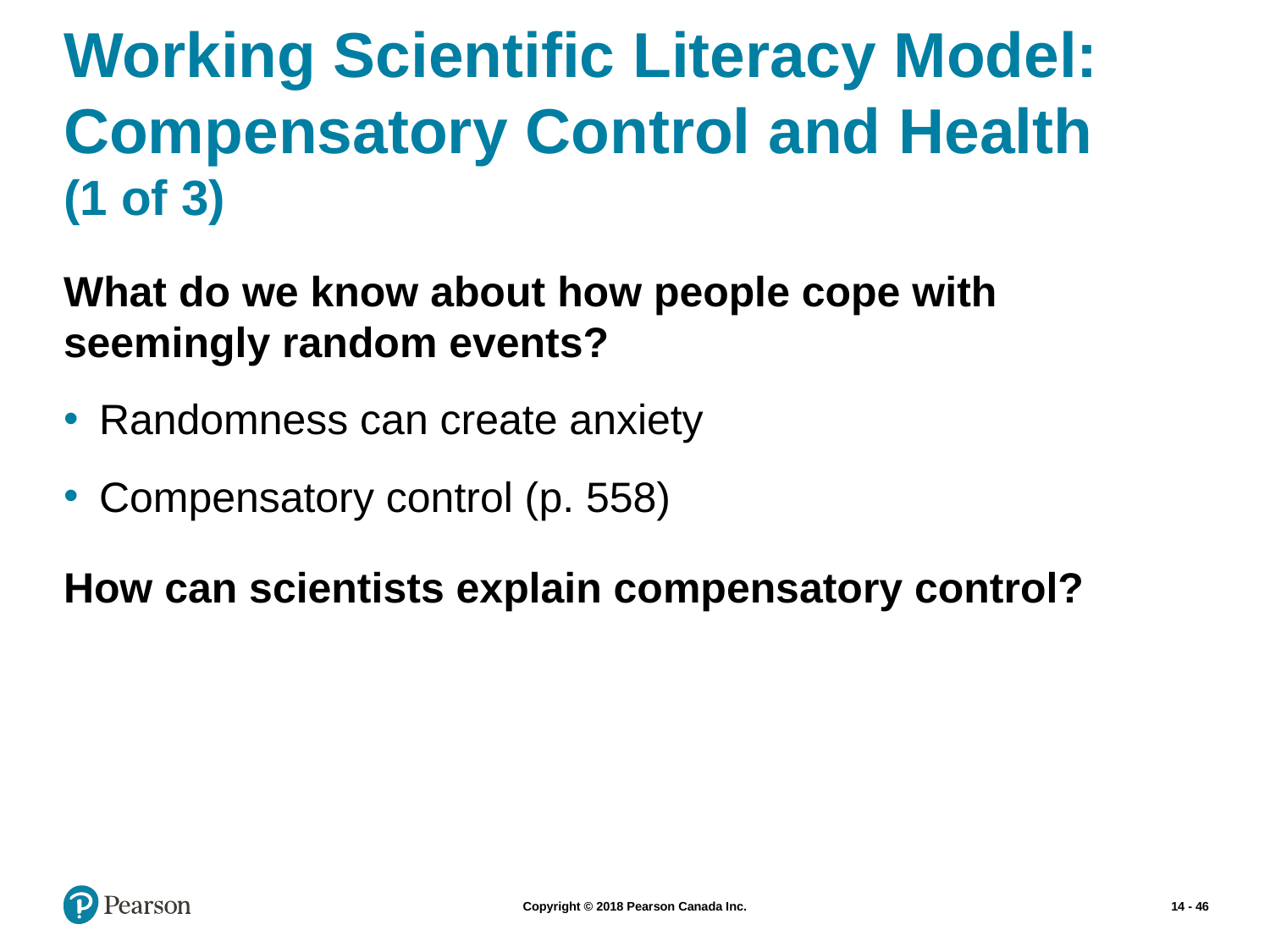

# Working Scientific Literacy Model: Compensatory Control and Health     (1 of 3)
What do we know about how people cope with seemingly random events?
Randomness can create anxiety
Compensatory control (p. 558)
How can scientists explain compensatory control?